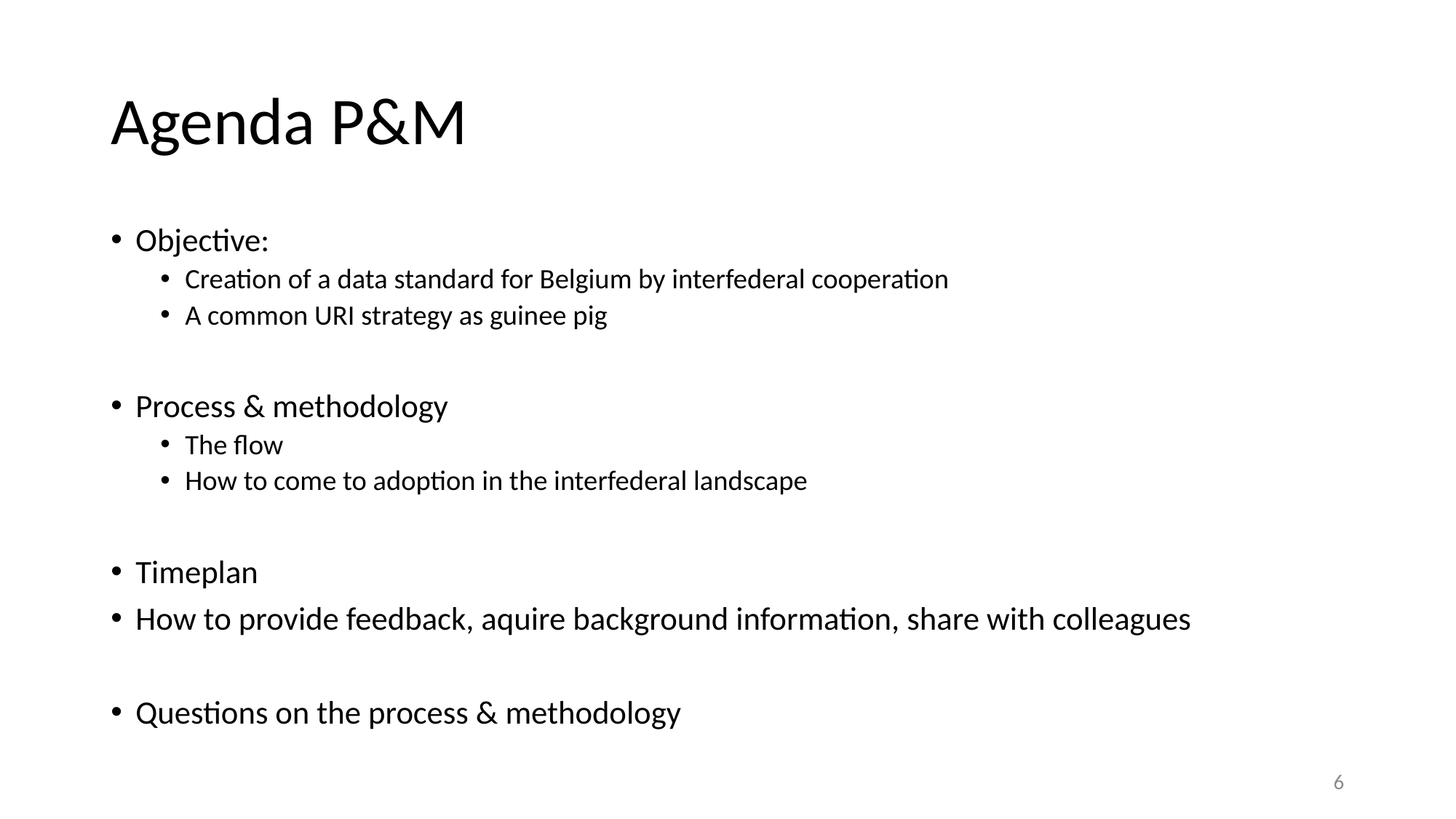

# Agenda P&M
Objective:
Creation of a data standard for Belgium by interfederal cooperation
A common URI strategy as guinee pig

Process & methodology
The flow
How to come to adoption in the interfederal landscape

Timeplan
How to provide feedback, aquire background information, share with colleagues

Questions on the process & methodology

6